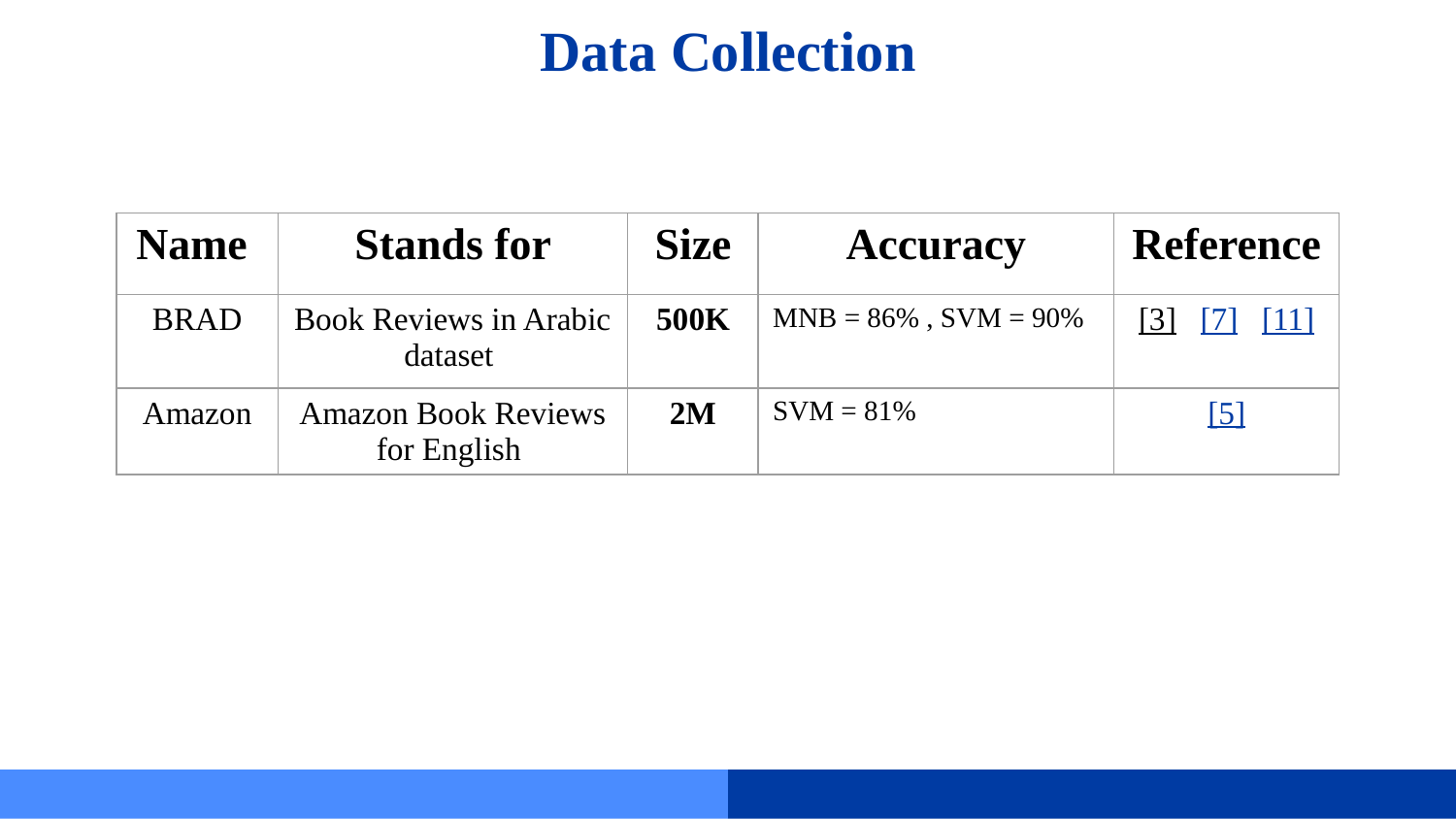

# Data Collection
| Name | Stands for | Size | Accuracy | Reference |
| --- | --- | --- | --- | --- |
| BRAD | Book Reviews in Arabic dataset | 500K | MNB = 86% , SVM = 90% | [3] [7] [11] |
| Amazon | Amazon Book Reviews for English | 2M | SVM = 81% | [5] |